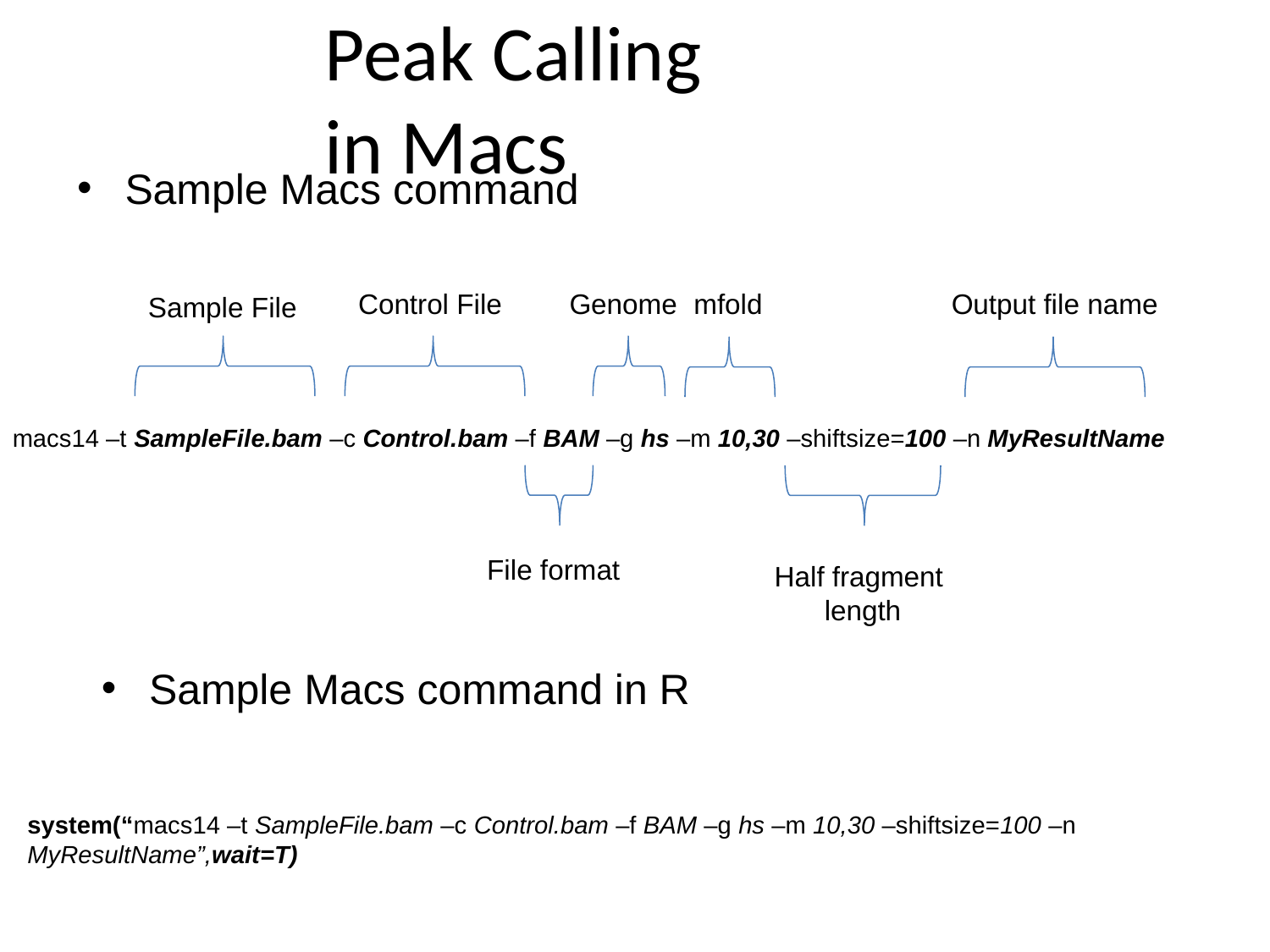

# Peak Calling in Macs
Sample Macs command

Control File
Genome
mfold
Output file name
Sample File

macs14 –t SampleFile.bam –c Control.bam –f BAM –g hs –m 10,30 –shiftsize=100 –n MyResultName

File format
Half fragment
length
Sample Macs command in R

system(“macs14 –t SampleFile.bam –c Control.bam –f BAM –g hs –m 10,30 –shiftsize=100 –n MyResultName”,wait=T)